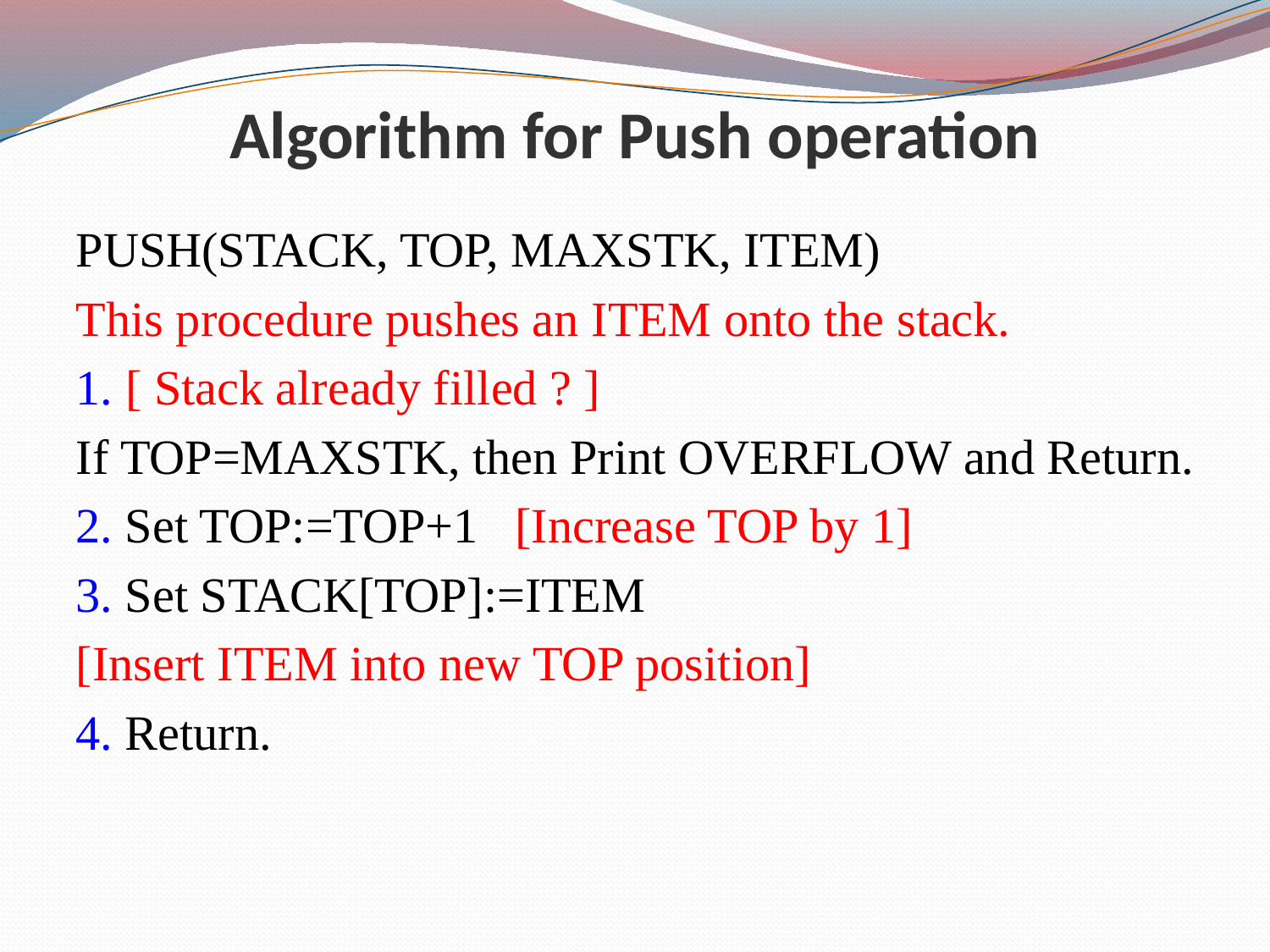

# Algorithm for Push operation
PUSH(STACK, TOP, MAXSTK, ITEM)
This procedure pushes an ITEM onto the stack.
1. [ Stack already filled ? ]
If TOP=MAXSTK, then Print OVERFLOW and Return.
2. Set TOP:=TOP+1   [Increase TOP by 1]
3. Set STACK[TOP]:=ITEM
[Insert ITEM into new TOP position]
4. Return.